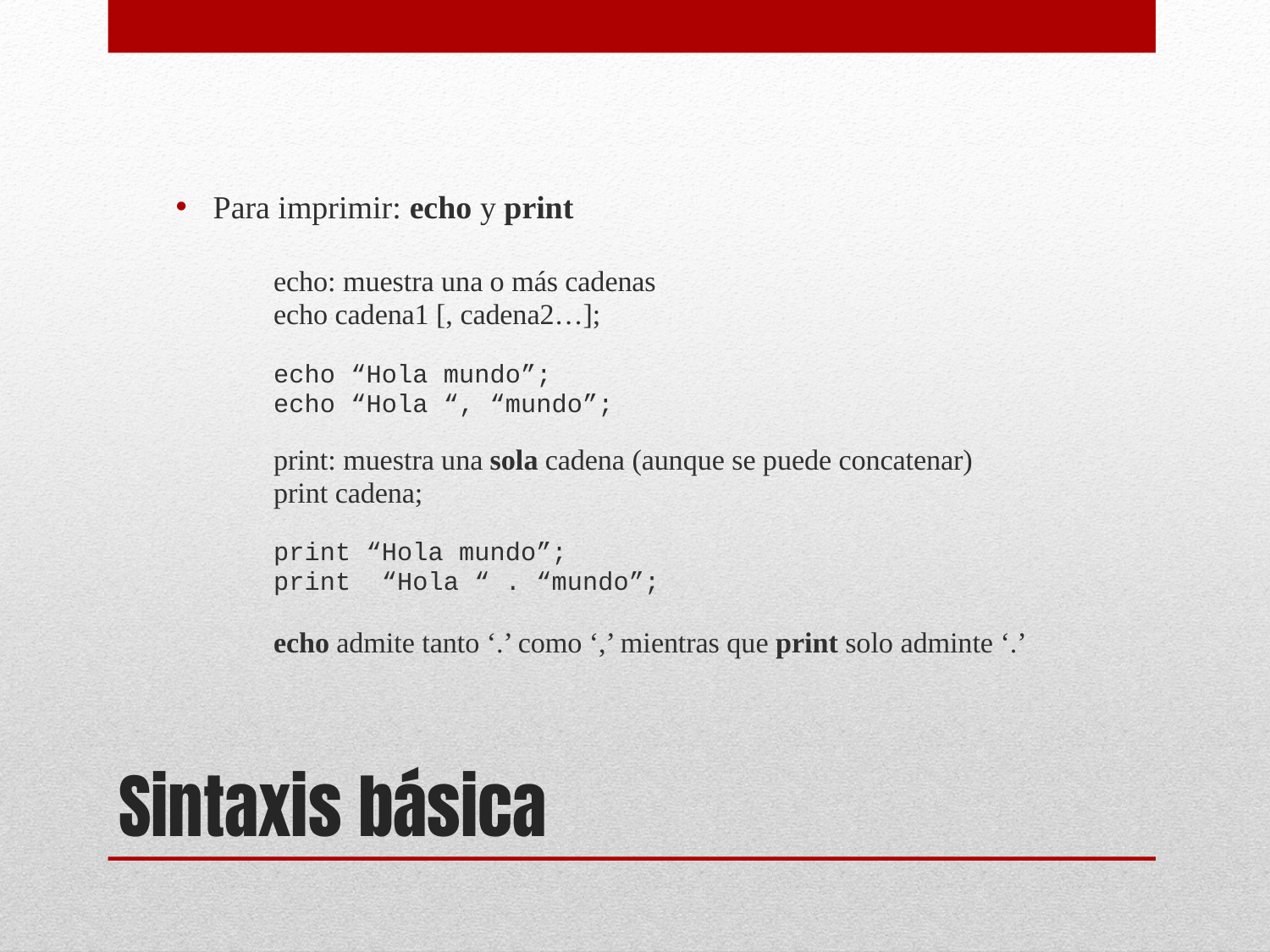

Para imprimir: echo y print
echo: muestra una o más cadenas
echo cadena1 [, cadena2…];
echo “Hola mundo”;
echo “Hola “, “mundo”;
print: muestra una sola cadena (aunque se puede concatenar)
print cadena;
print “Hola mundo”;
print  “Hola “ . “mundo”;

echo admite tanto ‘.’ como ‘,’ mientras que print solo adminte ‘.’
# Sintaxis básica